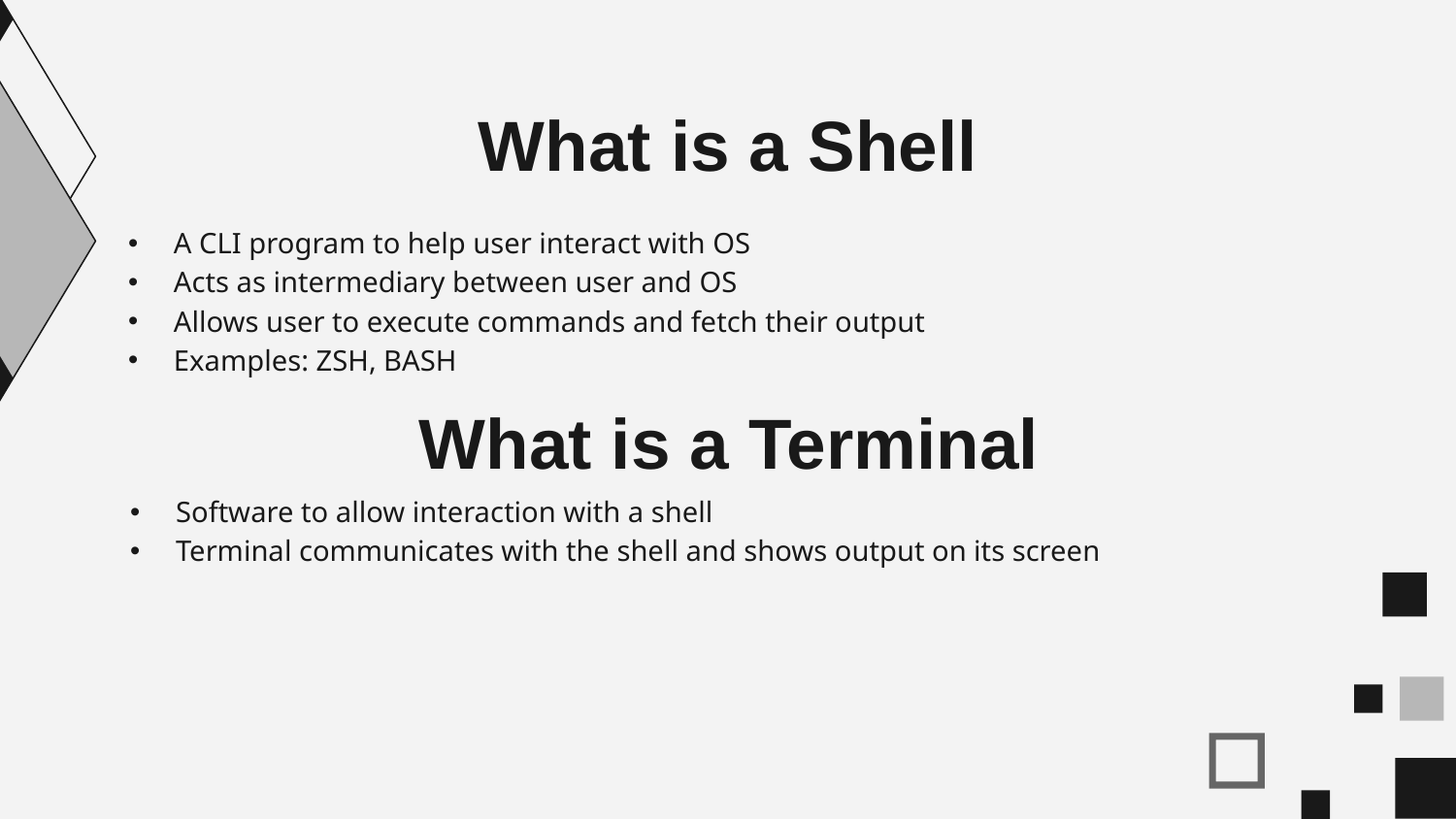

# What is a Shell
A CLI program to help user interact with OS
Acts as intermediary between user and OS
Allows user to execute commands and fetch their output
Examples: ZSH, BASH
What is a Terminal
Software to allow interaction with a shell
Terminal communicates with the shell and shows output on its screen